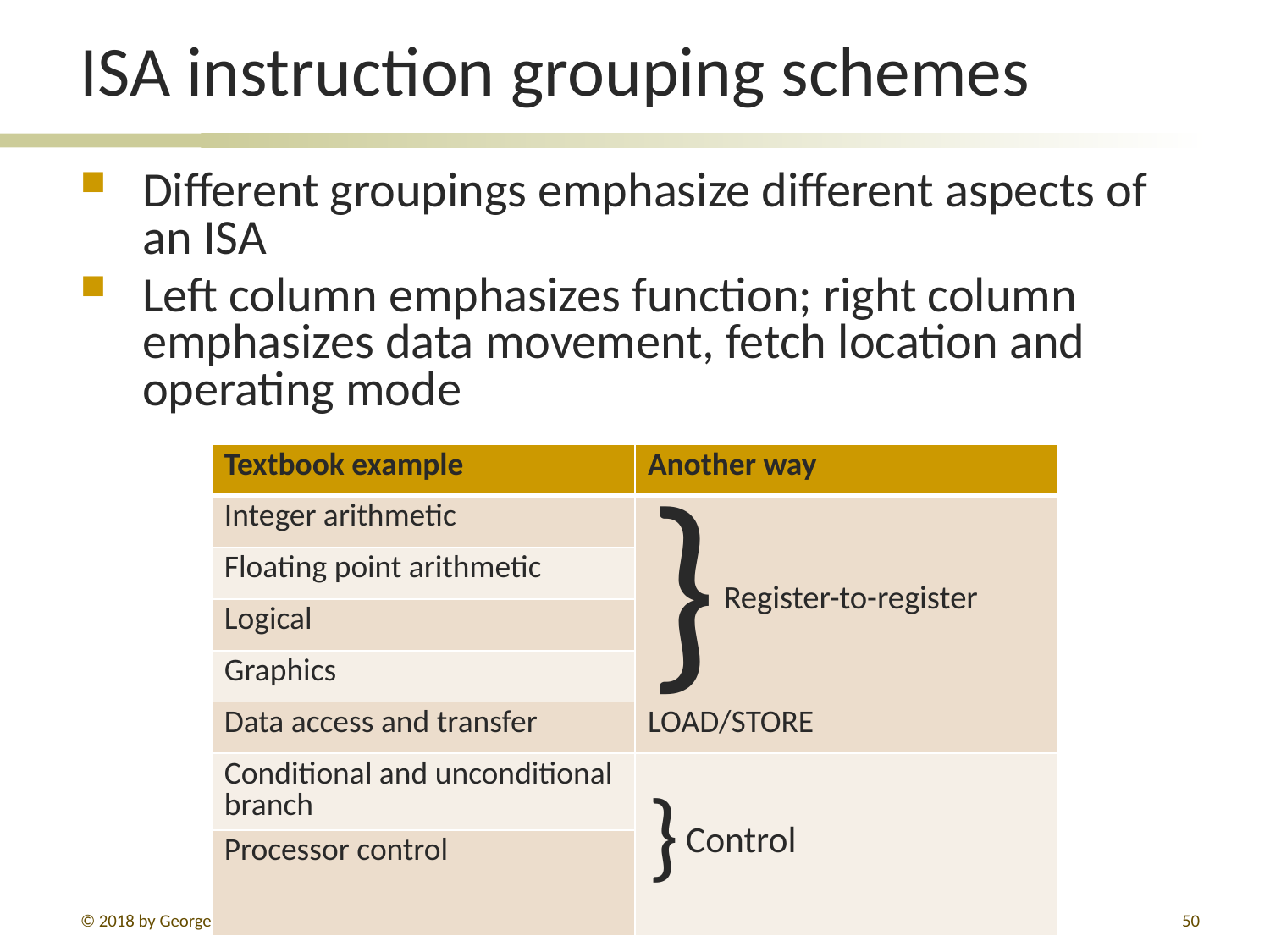

# ISA instruction grouping schemes
Different groupings emphasize different aspects of an ISA
Left column emphasizes function; right column emphasizes data movement, fetch location and operating mode

| Textbook example | Another way |
| --- | --- |
| Integer arithmetic | } Register-to-register |
| Floating point arithmetic |  |
| Logical |  |
| Graphics |  |
| Data access and transfer | LOAD/STORE |
| Conditional and unconditional branch | } Control |
| Processor control |  |
© 2018 by George B. Adams III
50